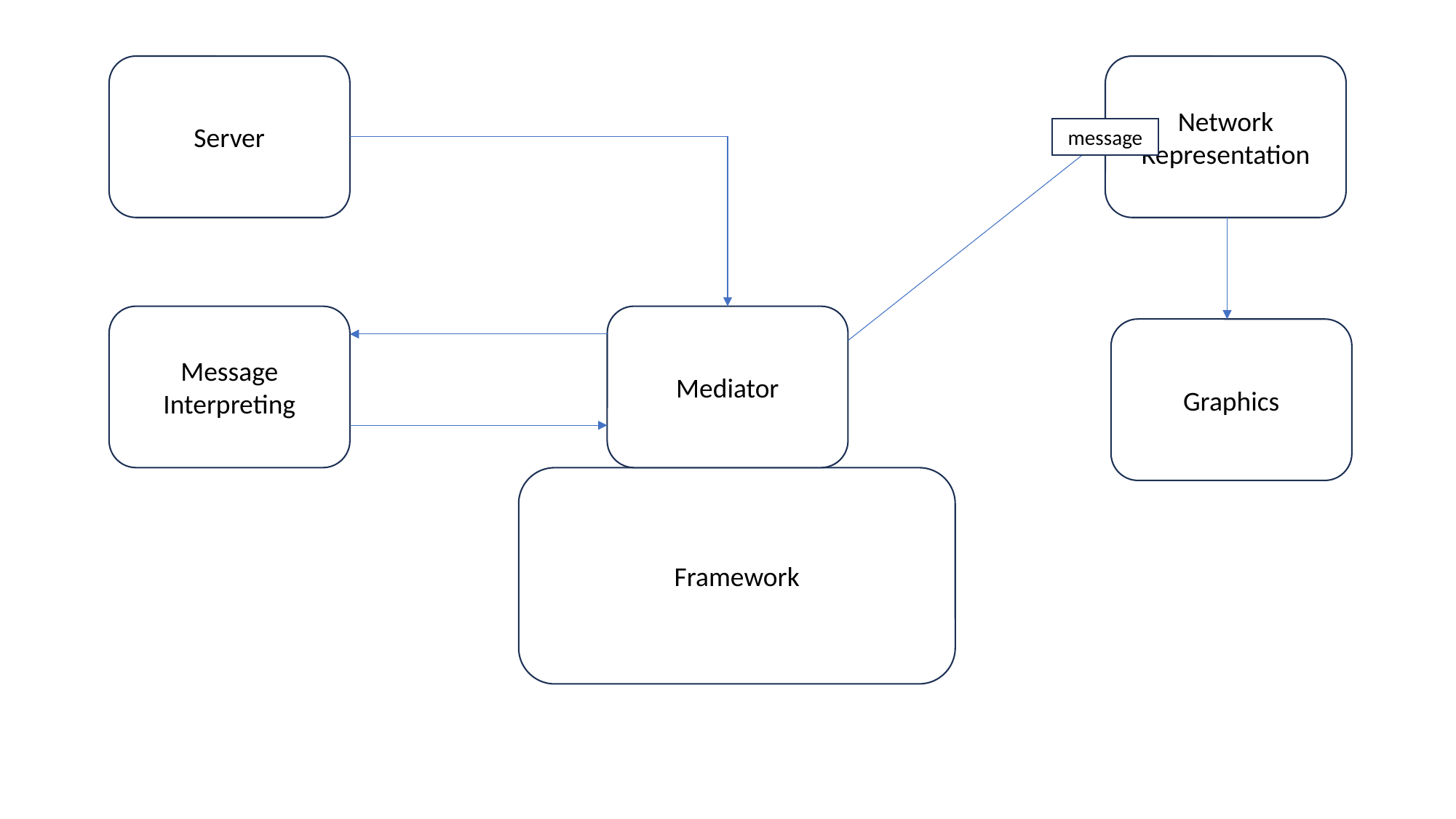

Server
Network Representation
message
Message Interpreting
Mediator
Graphics
Framework